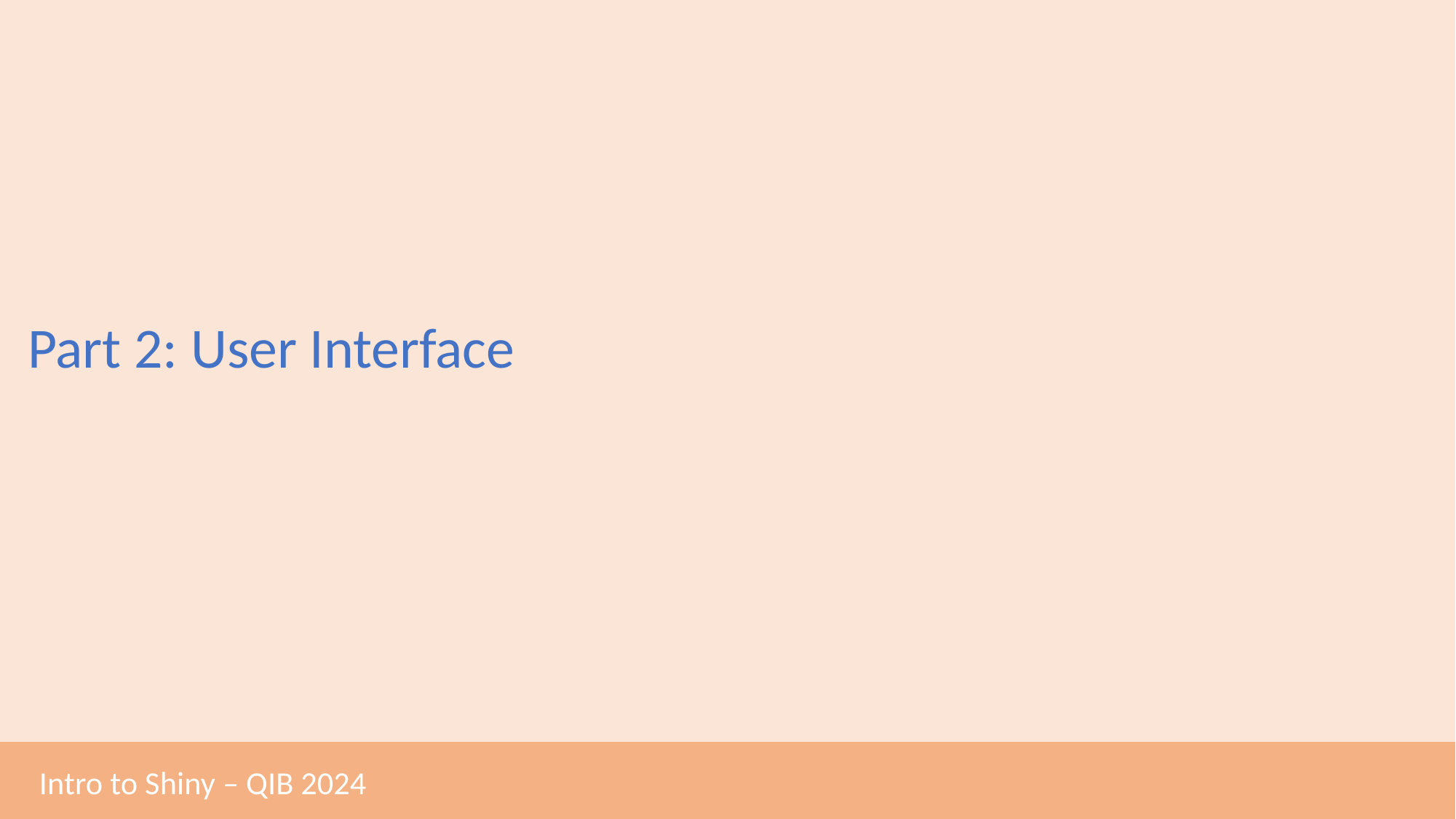

Part 2: User Interface

Intro to Shiny – QIB 2024